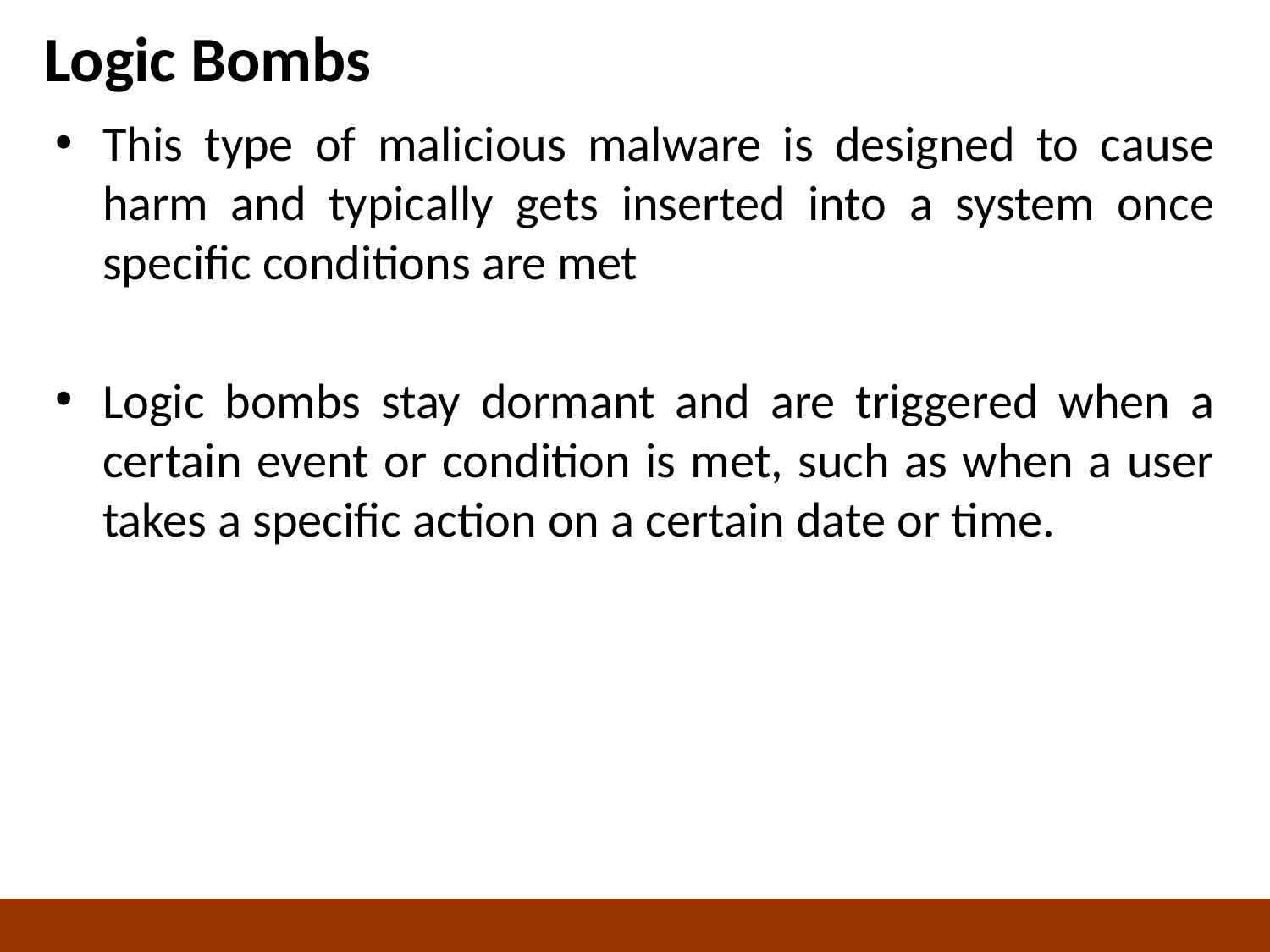

# Logic Bombs
This type of malicious malware is designed to cause harm and typically gets inserted into a system once specific conditions are met

Logic bombs stay dormant and are triggered when a certain event or condition is met, such as when a user takes a specific action on a certain date or time.